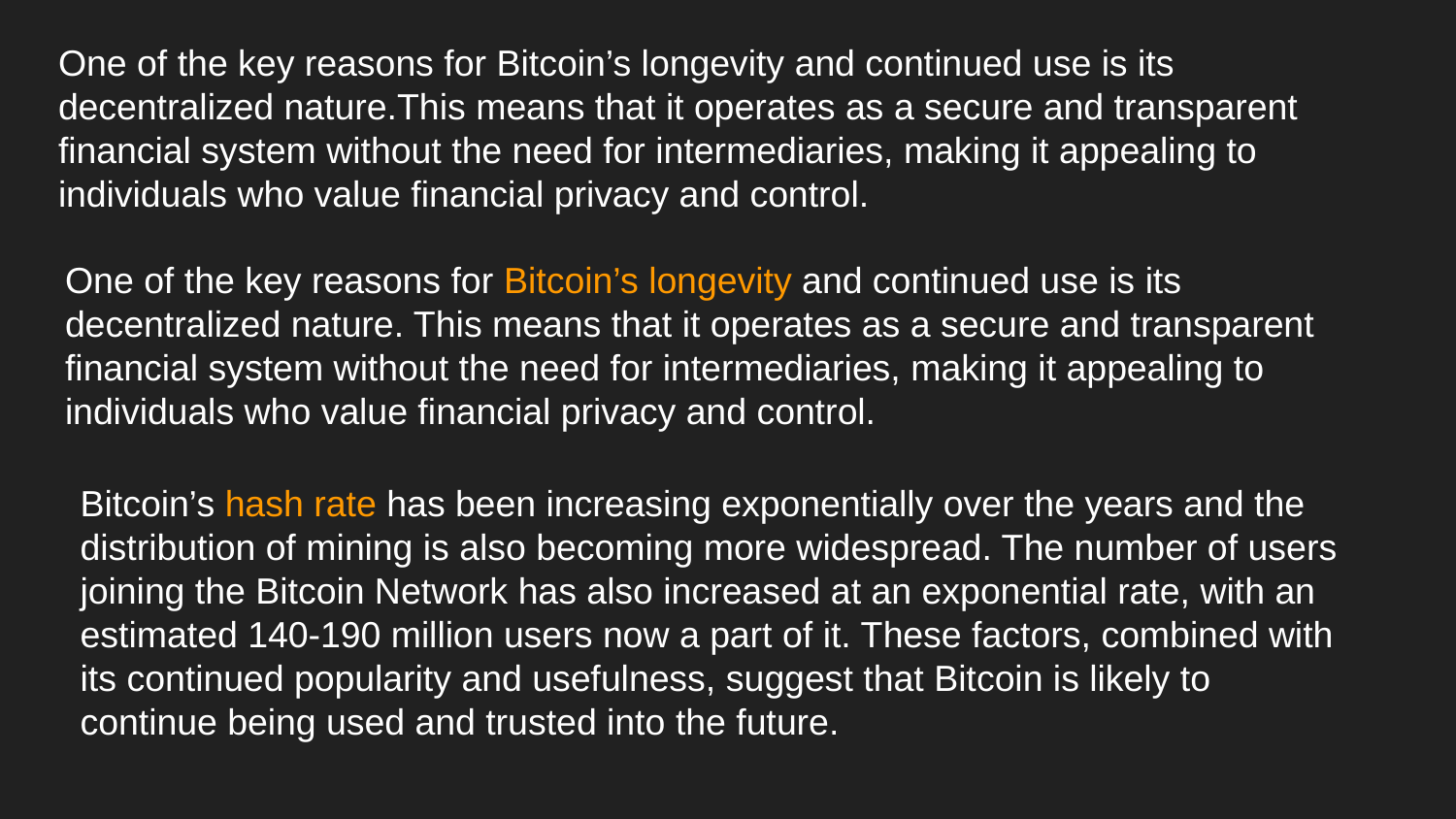

One of the key reasons for Bitcoin’s longevity and continued use is its decentralized nature.This means that it operates as a secure and transparent financial system without the need for intermediaries, making it appealing to individuals who value financial privacy and control.
One of the key reasons for Bitcoin’s longevity and continued use is its decentralized nature. This means that it operates as a secure and transparent financial system without the need for intermediaries, making it appealing to individuals who value financial privacy and control.
Bitcoin’s hash rate has been increasing exponentially over the years and the distribution of mining is also becoming more widespread. The number of users joining the Bitcoin Network has also increased at an exponential rate, with an estimated 140-190 million users now a part of it. These factors, combined with its continued popularity and usefulness, suggest that Bitcoin is likely to continue being used and trusted into the future.